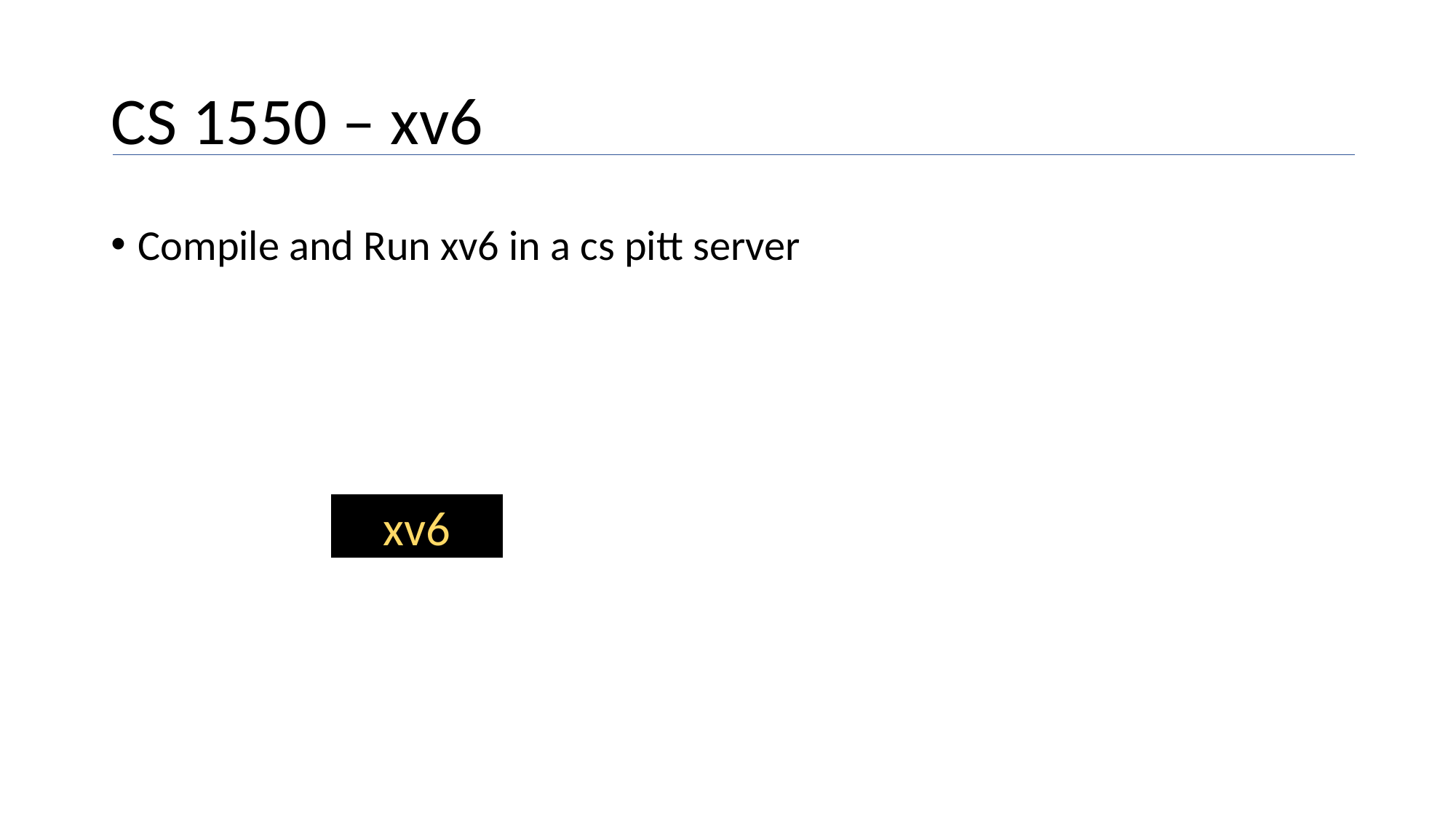

# CS 1550 – xv6
Compile and Run xv6 in a cs pitt server
xv6